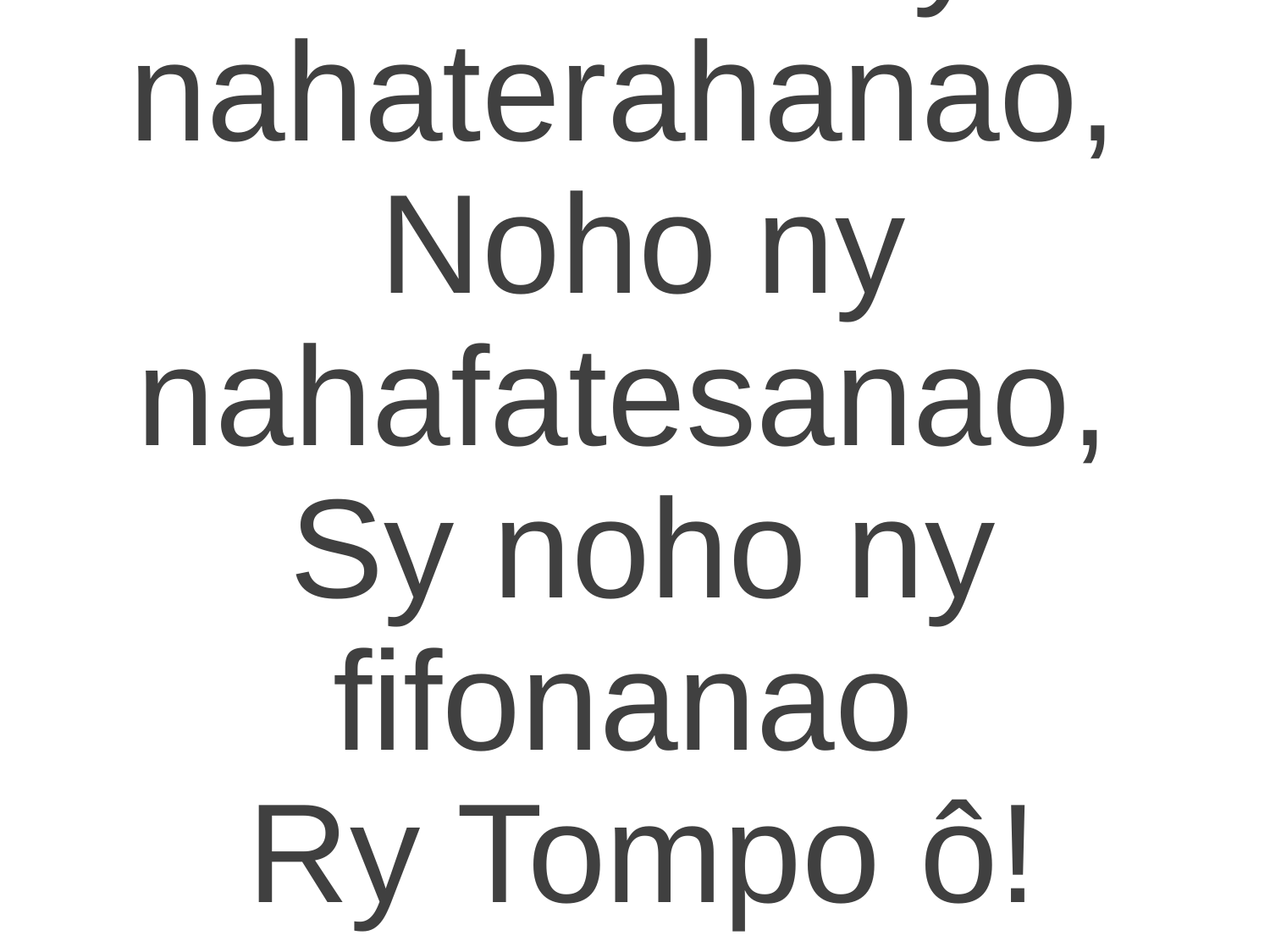

4. Noho ny nahaterahanao,
Noho ny nahafatesanao,
Sy noho ny fifonanao
Ry Tompo ô! Vonjeo!